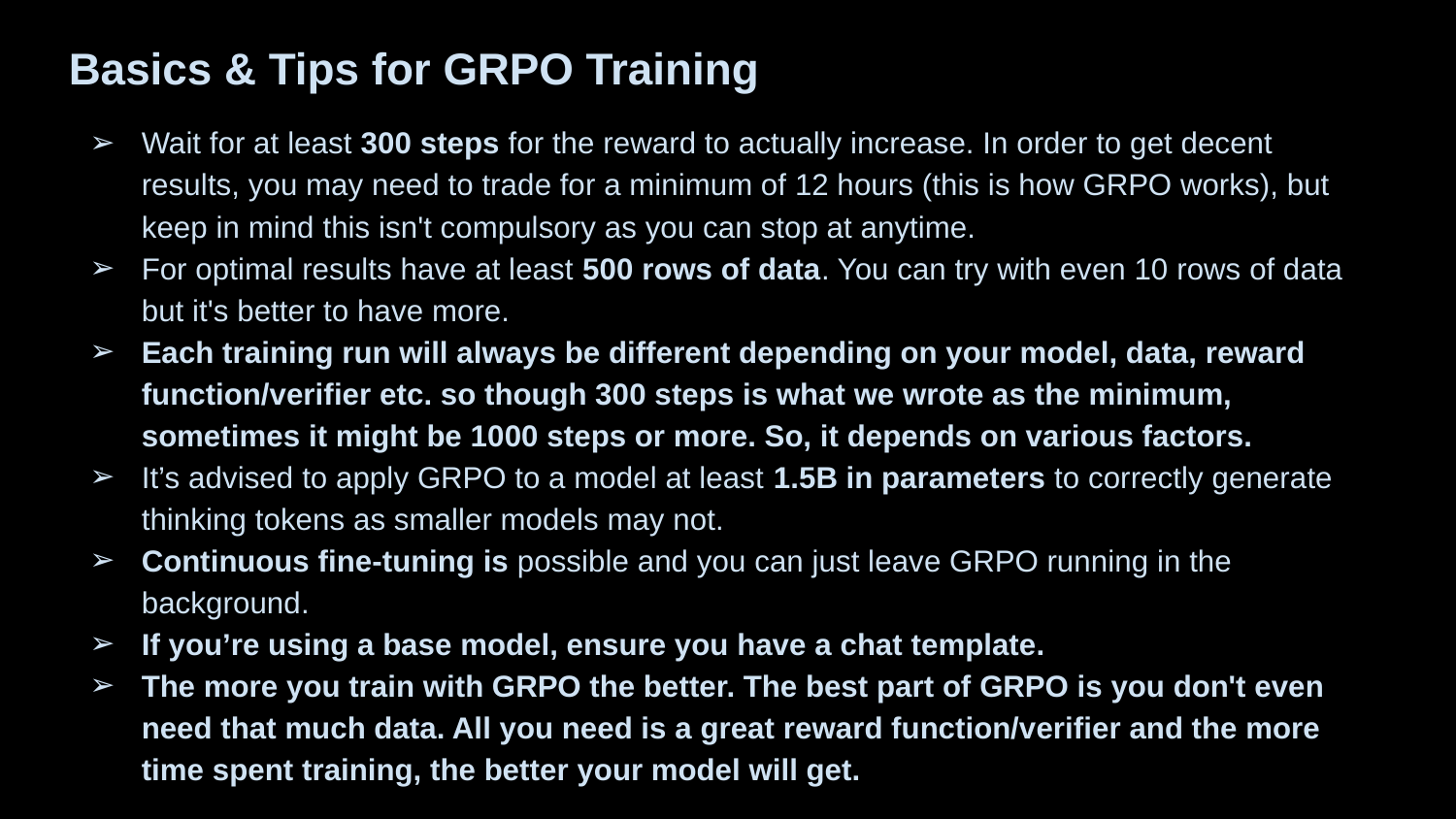

Basics & Tips for GRPO Training
Wait for at least 300 steps for the reward to actually increase. In order to get decent results, you may need to trade for a minimum of 12 hours (this is how GRPO works), but keep in mind this isn't compulsory as you can stop at anytime.
For optimal results have at least 500 rows of data. You can try with even 10 rows of data but it's better to have more.
Each training run will always be different depending on your model, data, reward function/verifier etc. so though 300 steps is what we wrote as the minimum, sometimes it might be 1000 steps or more. So, it depends on various factors.
It’s advised to apply GRPO to a model at least 1.5B in parameters to correctly generate thinking tokens as smaller models may not.
Continuous fine-tuning is possible and you can just leave GRPO running in the background.
If you’re using a base model, ensure you have a chat template.
The more you train with GRPO the better. The best part of GRPO is you don't even need that much data. All you need is a great reward function/verifier and the more time spent training, the better your model will get.